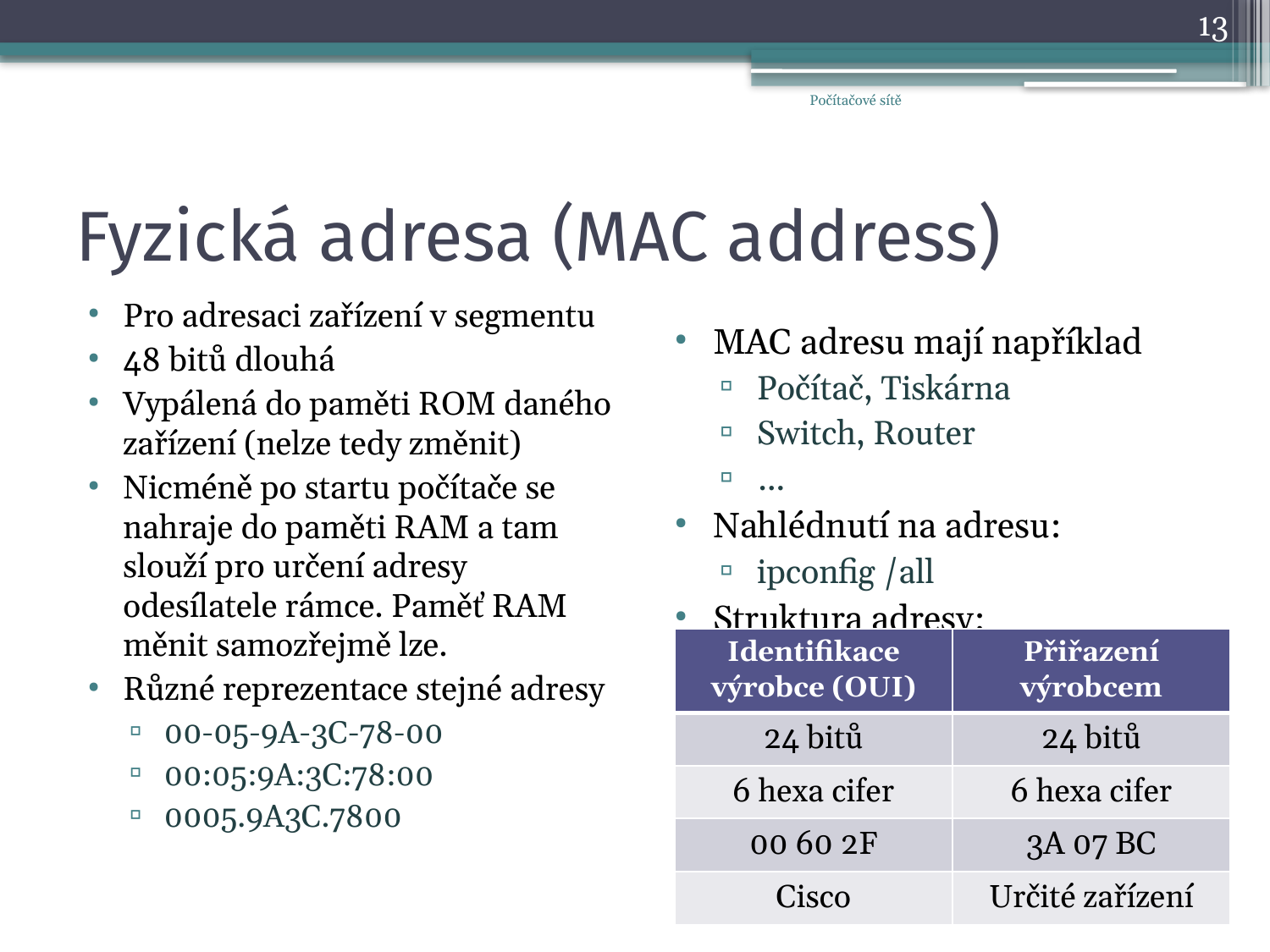

13
Počítačové sítě
# Fyzická adresa (MAC address)
Pro adresaci zařízení v segmentu
48 bitů dlouhá
Vypálená do paměti ROM daného zařízení (nelze tedy změnit)
Nicméně po startu počítače se nahraje do paměti RAM a tam slouží pro určení adresy odesílatele rámce. Paměť RAM měnit samozřejmě lze.
Různé reprezentace stejné adresy
00-05-9A-3C-78-00
00:05:9A:3C:78:00
0005.9A3C.7800
MAC adresu mají například
Počítač, Tiskárna
Switch, Router
…
Nahlédnutí na adresu:
ipconfig /all
Struktura adresy:
| Identifikace výrobce (OUI) | Přiřazení výrobcem |
| --- | --- |
| 24 bitů | 24 bitů |
| 6 hexa cifer | 6 hexa cifer |
| 00 60 2F | 3A 07 BC |
| Cisco | Určité zařízení |